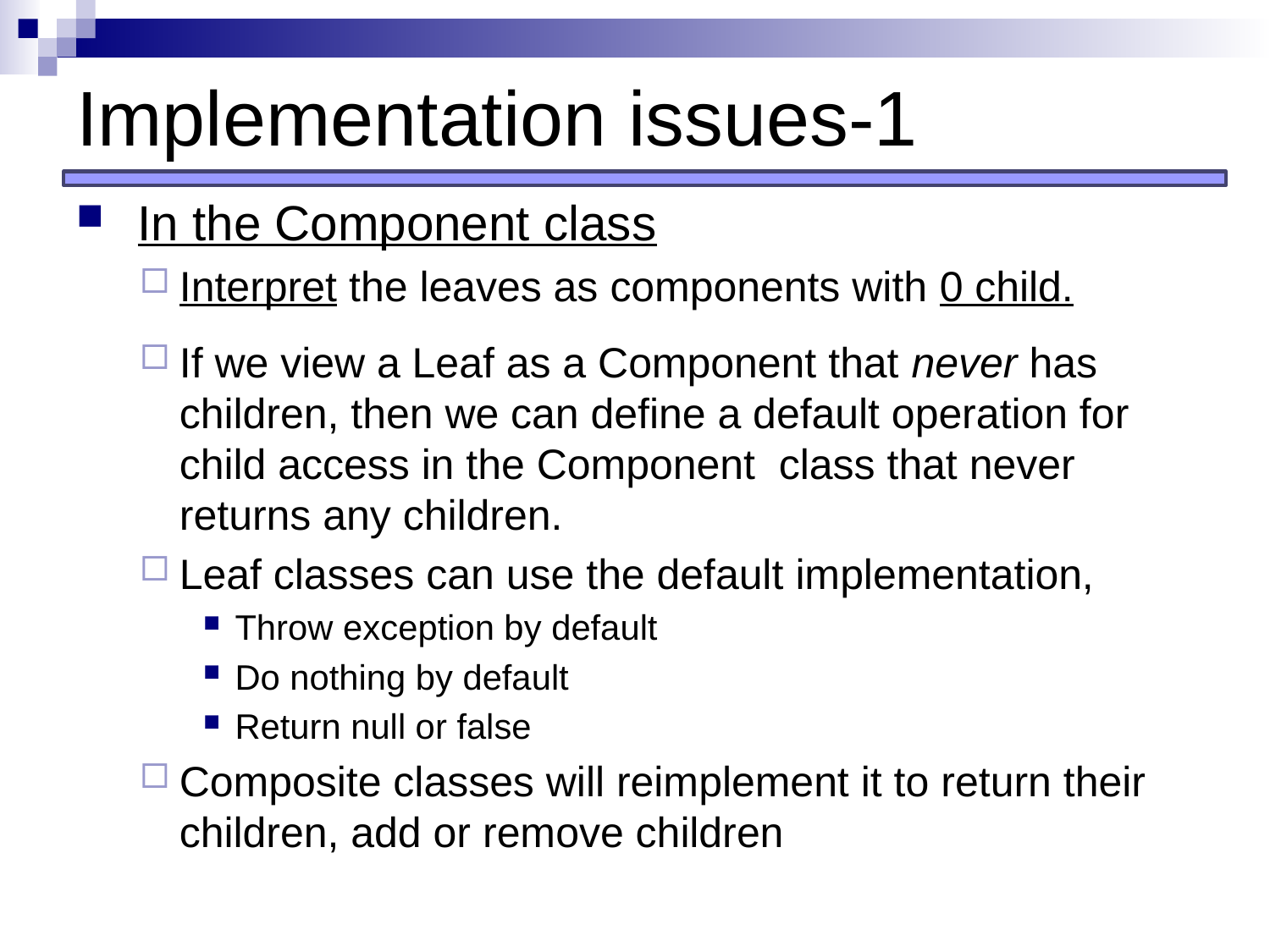

# Implementation issues-1
 In the Component class
Interpret the leaves as components with 0 child.

If we view a Leaf as a Component that never has children, then we can define a default operation for child access in the Component  class that never returns any children.
Leaf classes can use the default implementation,
Throw exception by default
Do nothing by default
Return null or false
Composite classes will reimplement it to return their children, add or remove children